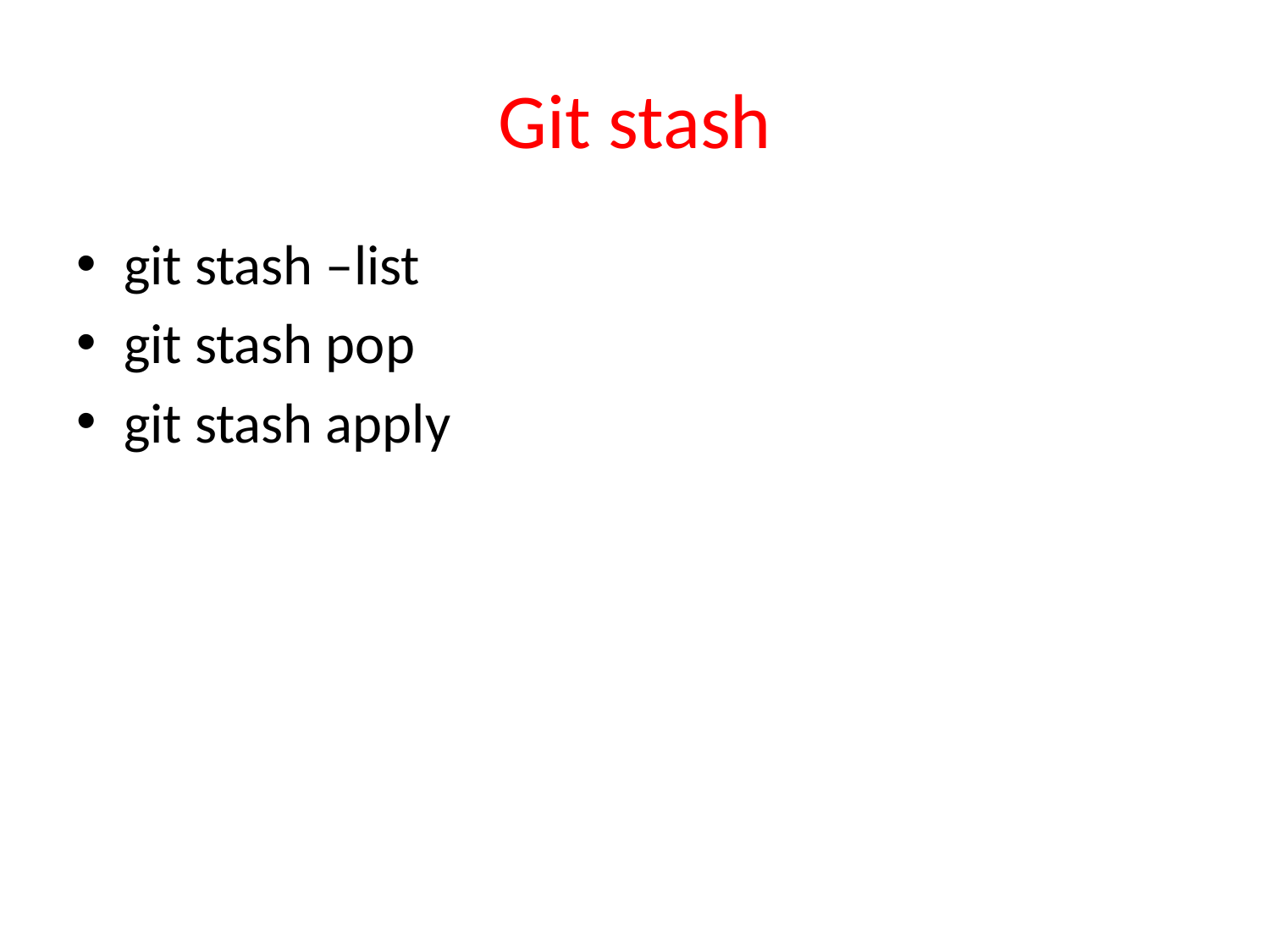

# Git stash
git stash –list
git stash pop
git stash apply